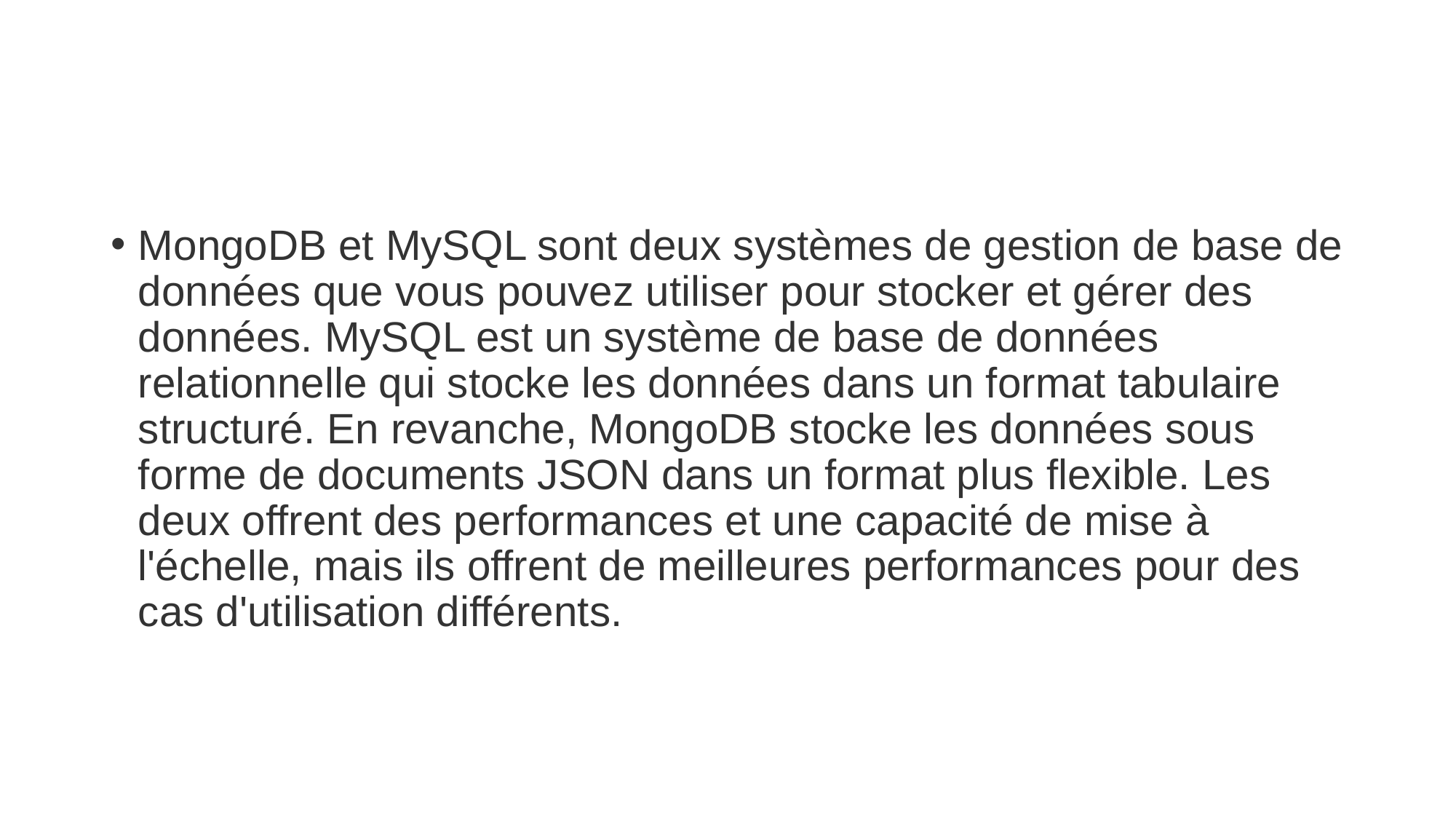

#
MongoDB et MySQL sont deux systèmes de gestion de base de données que vous pouvez utiliser pour stocker et gérer des données. MySQL est un système de base de données relationnelle qui stocke les données dans un format tabulaire structuré. En revanche, MongoDB stocke les données sous forme de documents JSON dans un format plus flexible. Les deux offrent des performances et une capacité de mise à l'échelle, mais ils offrent de meilleures performances pour des cas d'utilisation différents.